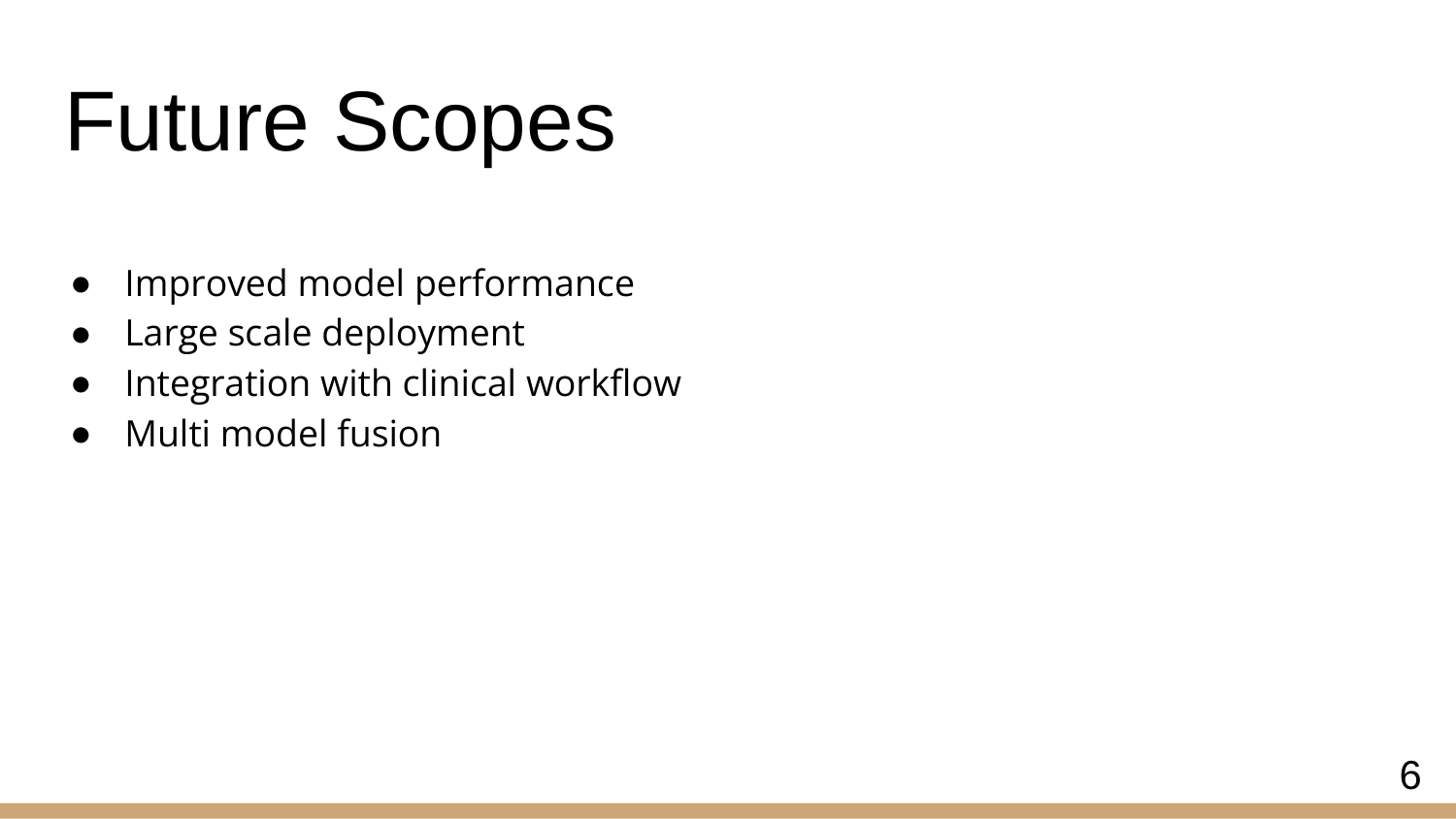

# Future Scopes
Improved model performance
Large scale deployment
Integration with clinical workflow
Multi model fusion
6